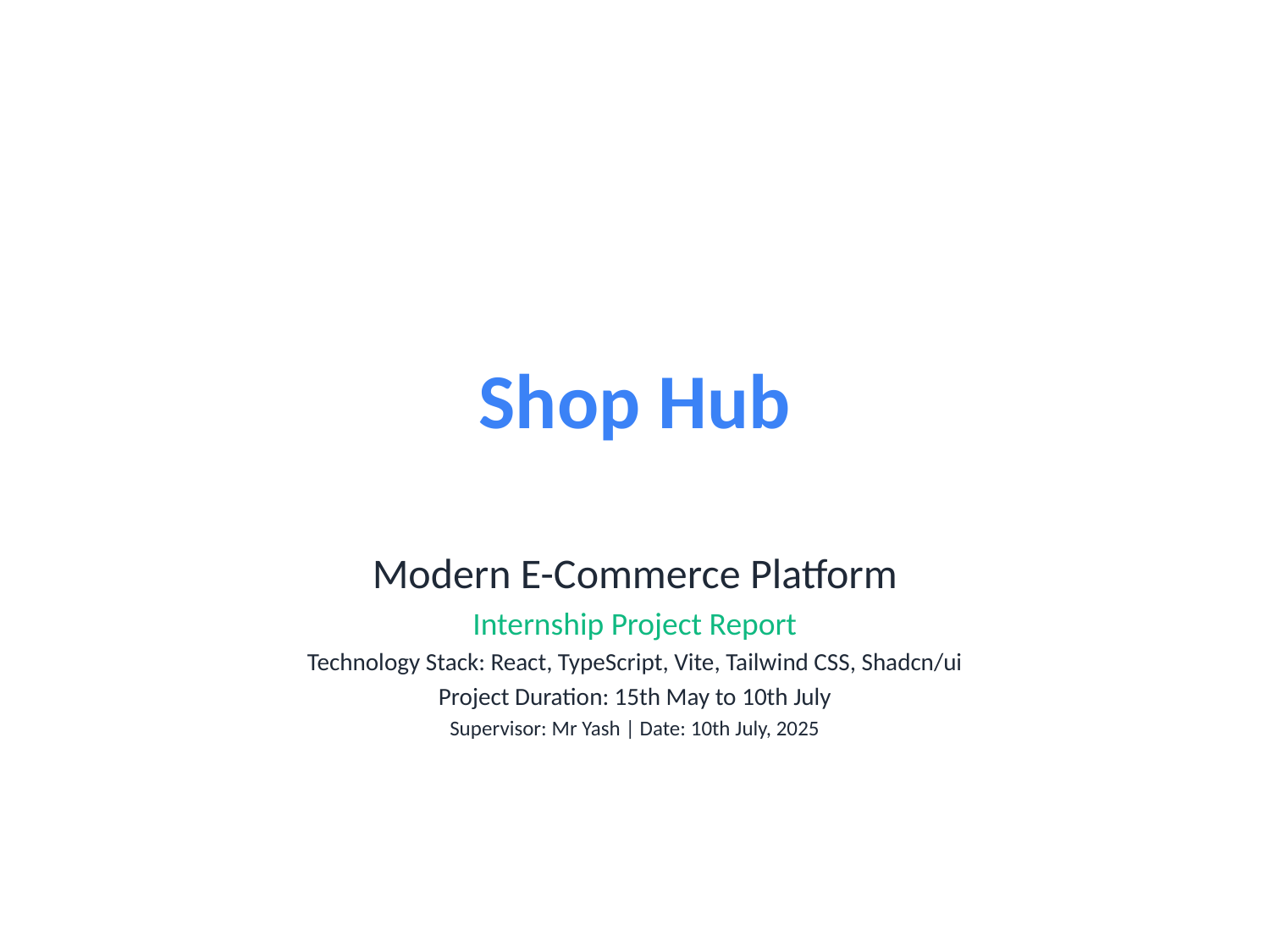

# Shop Hub
Modern E-Commerce Platform
Internship Project Report
Technology Stack: React, TypeScript, Vite, Tailwind CSS, Shadcn/ui
Project Duration: 15th May to 10th July
Supervisor: Mr Yash | Date: 10th July, 2025